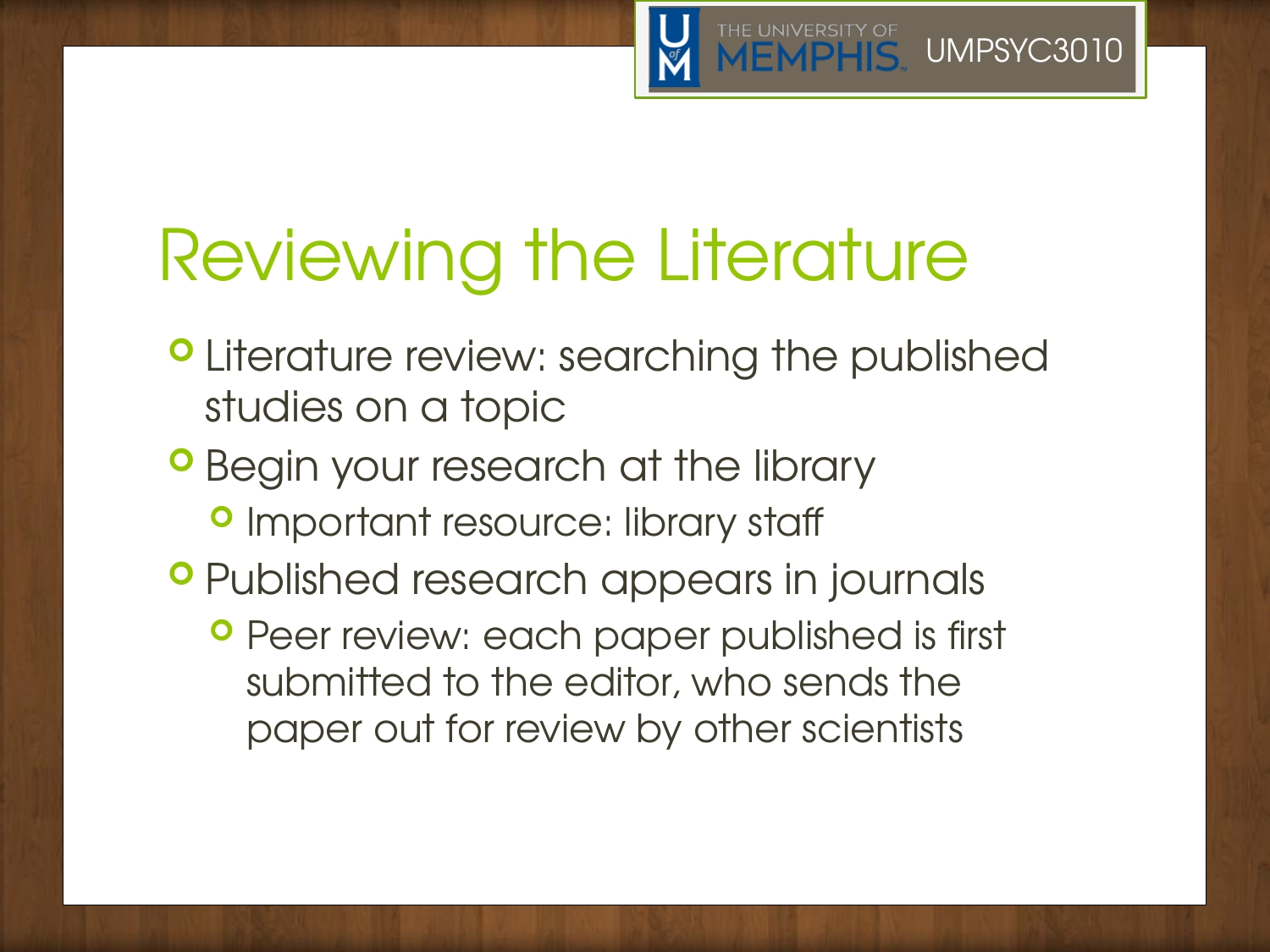

# Reviewing the Literature
Literature review: searching the published studies on a topic
Begin your research at the library
Important resource: library staff
Published research appears in journals
Peer review: each paper published is first submitted to the editor, who sends the paper out for review by other scientists